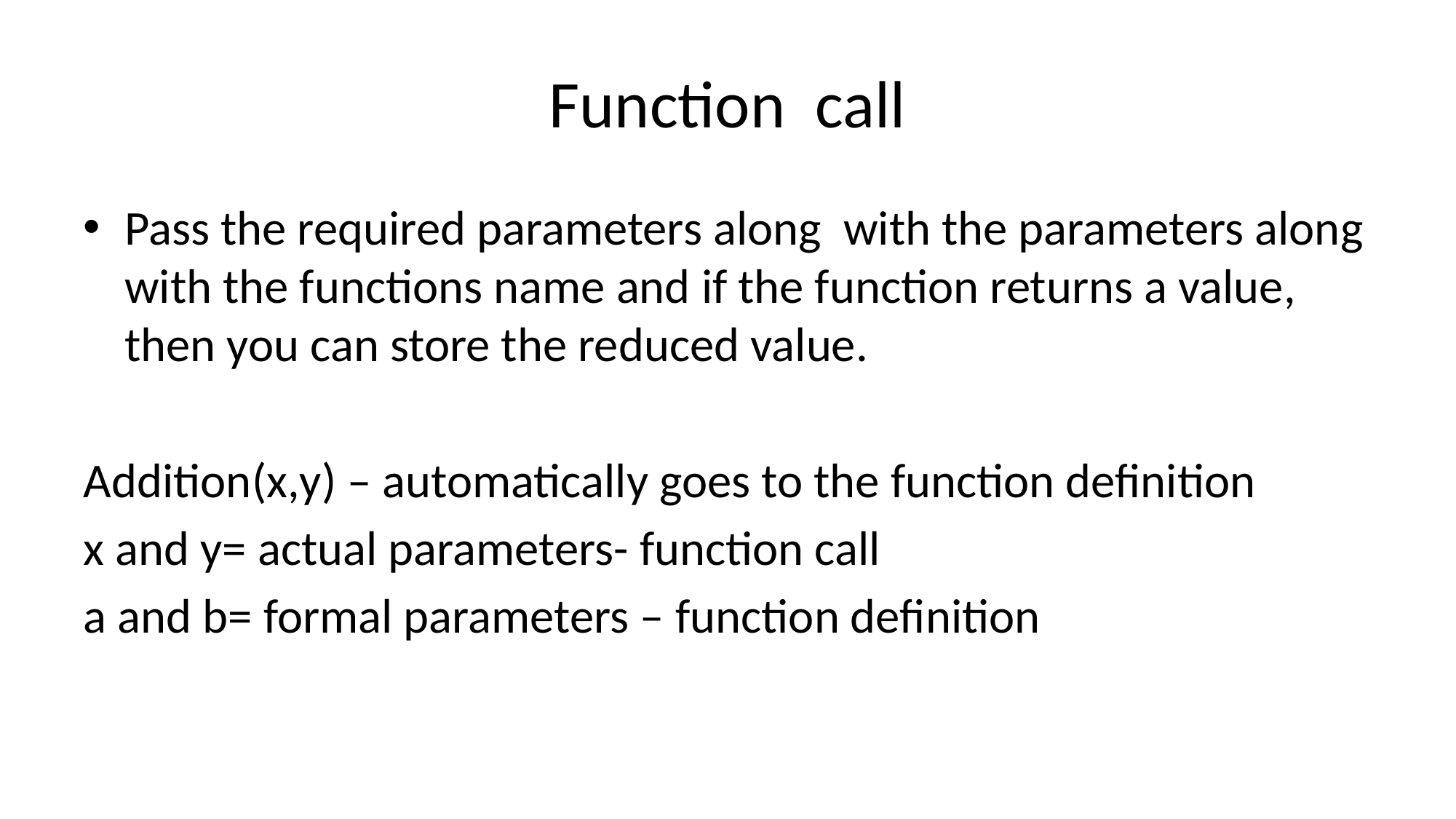

# Function  call
Pass the required parameters along  with the parameters along with the functions name and if the function returns a value, then you can store the reduced value.

Addition(x,y) – automatically goes to the function definition
x and y= actual parameters- function call
a and b= formal parameters – function definition